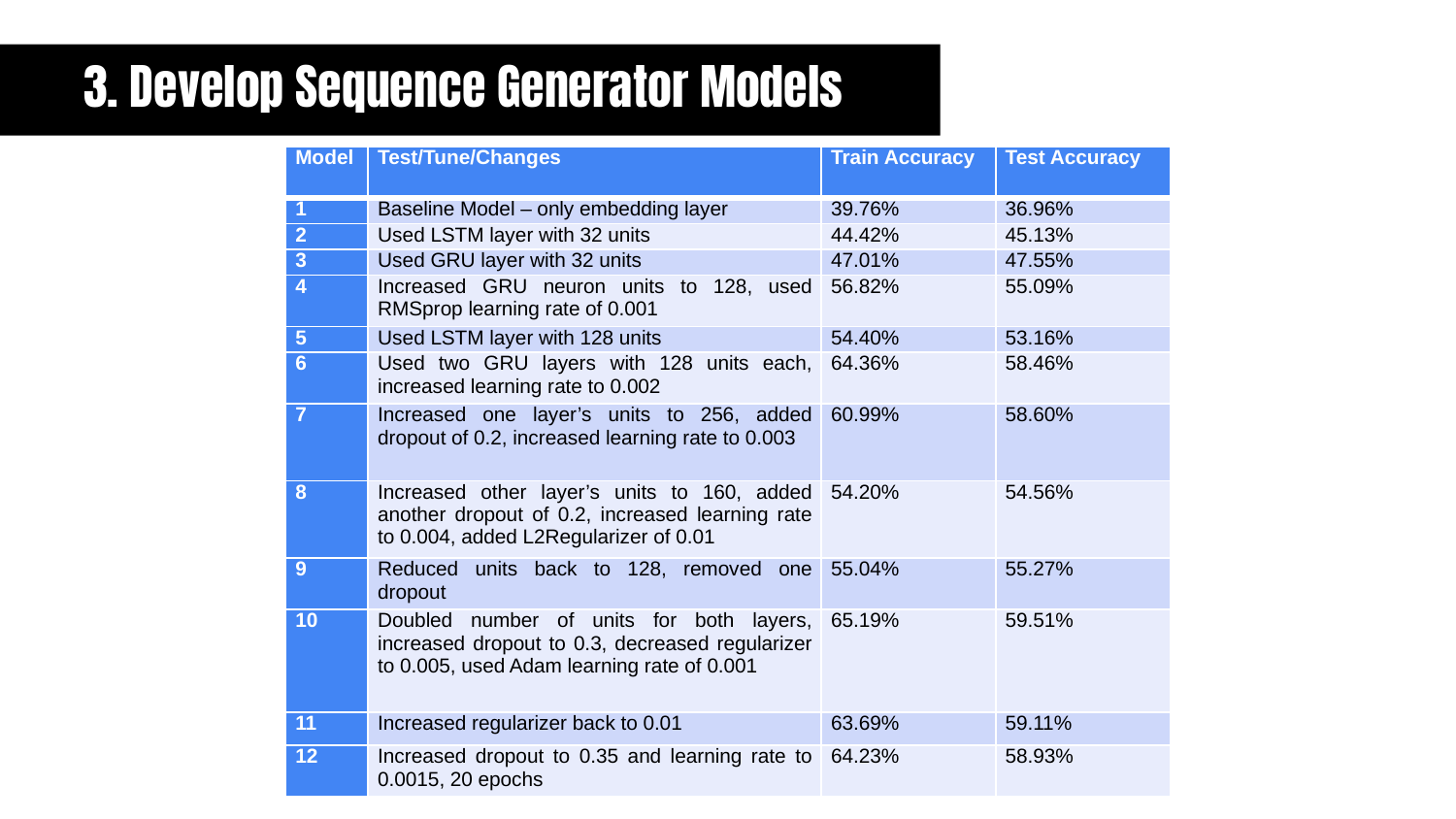

3. Develop Sequence Generator Models
| Model | Test/Tune/Changes | Train Accuracy | Test Accuracy |
| --- | --- | --- | --- |
| 1 | Baseline Model – only embedding layer | 39.76% | 36.96% |
| 2 | Used LSTM layer with 32 units | 44.42% | 45.13% |
| 3 | Used GRU layer with 32 units | 47.01% | 47.55% |
| 4 | Increased GRU neuron units to 128, used RMSprop learning rate of 0.001 | 56.82% | 55.09% |
| 5 | Used LSTM layer with 128 units | 54.40% | 53.16% |
| 6 | Used two GRU layers with 128 units each, increased learning rate to 0.002 | 64.36% | 58.46% |
| 7 | Increased one layer’s units to 256, added dropout of 0.2, increased learning rate to 0.003 | 60.99% | 58.60% |
| 8 | Increased other layer’s units to 160, added another dropout of 0.2, increased learning rate to 0.004, added L2Regularizer of 0.01 | 54.20% | 54.56% |
| 9 | Reduced units back to 128, removed one dropout | 55.04% | 55.27% |
| 10 | Doubled number of units for both layers, increased dropout to 0.3, decreased regularizer to 0.005, used Adam learning rate of 0.001 | 65.19% | 59.51% |
| 11 | Increased regularizer back to 0.01 | 63.69% | 59.11% |
| 12 | Increased dropout to 0.35 and learning rate to 0.0015, 20 epochs | 64.23% | 58.93% |